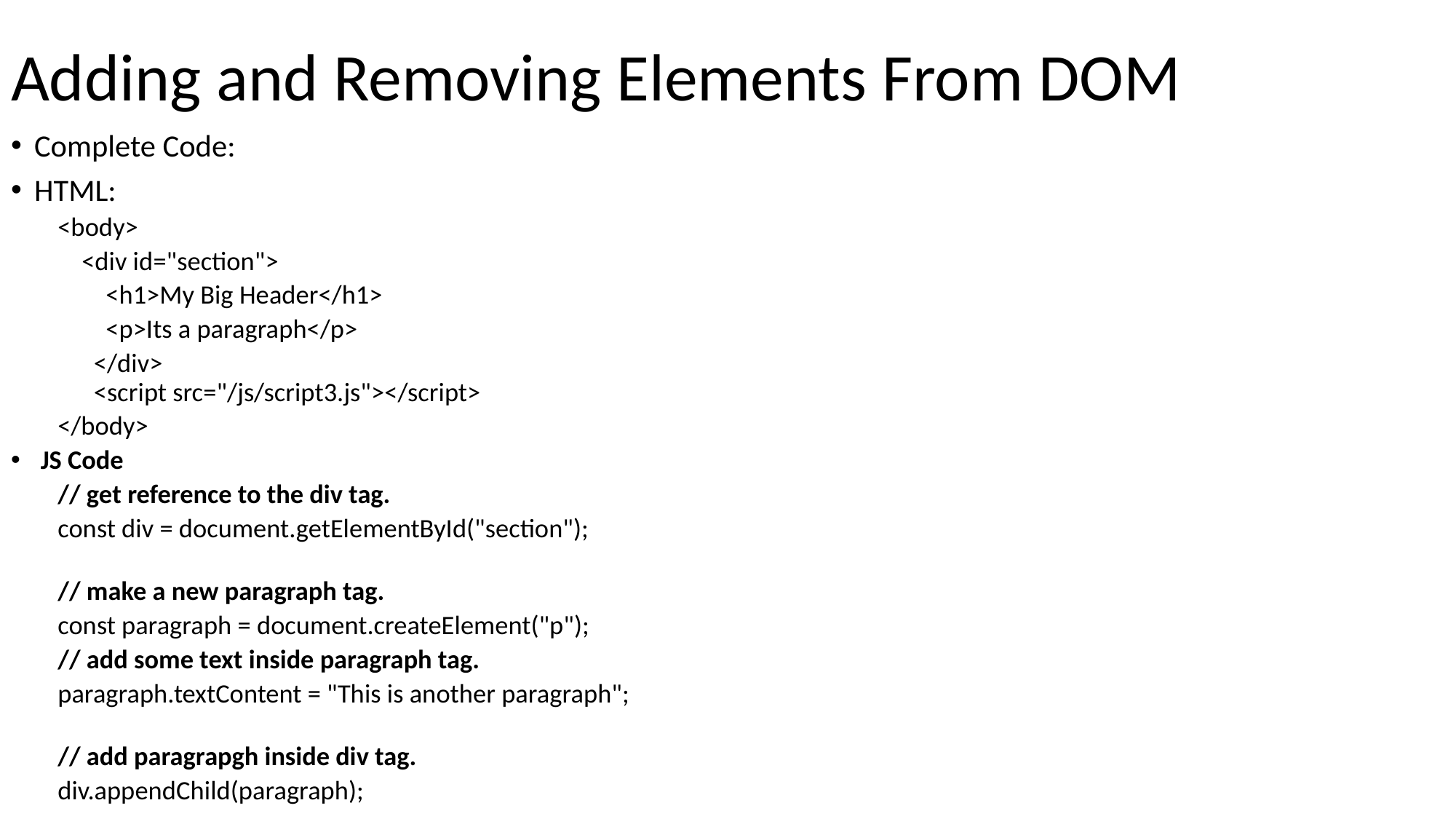

# Adding and Removing Elements From DOM
Complete Code:
HTML:
<body>
    <div id="section">
        <h1>My Big Header</h1>
        <p>Its a paragraph</p>
      </div>
      <script src="/js/script3.js"></script>
</body>
JS Code
// get reference to the div tag.
const div = document.getElementById("section");
// make a new paragraph tag.
const paragraph = document.createElement("p");
// add some text inside paragraph tag.
paragraph.textContent = "This is another paragraph";
// add paragrapgh inside div tag.
div.appendChild(paragraph);